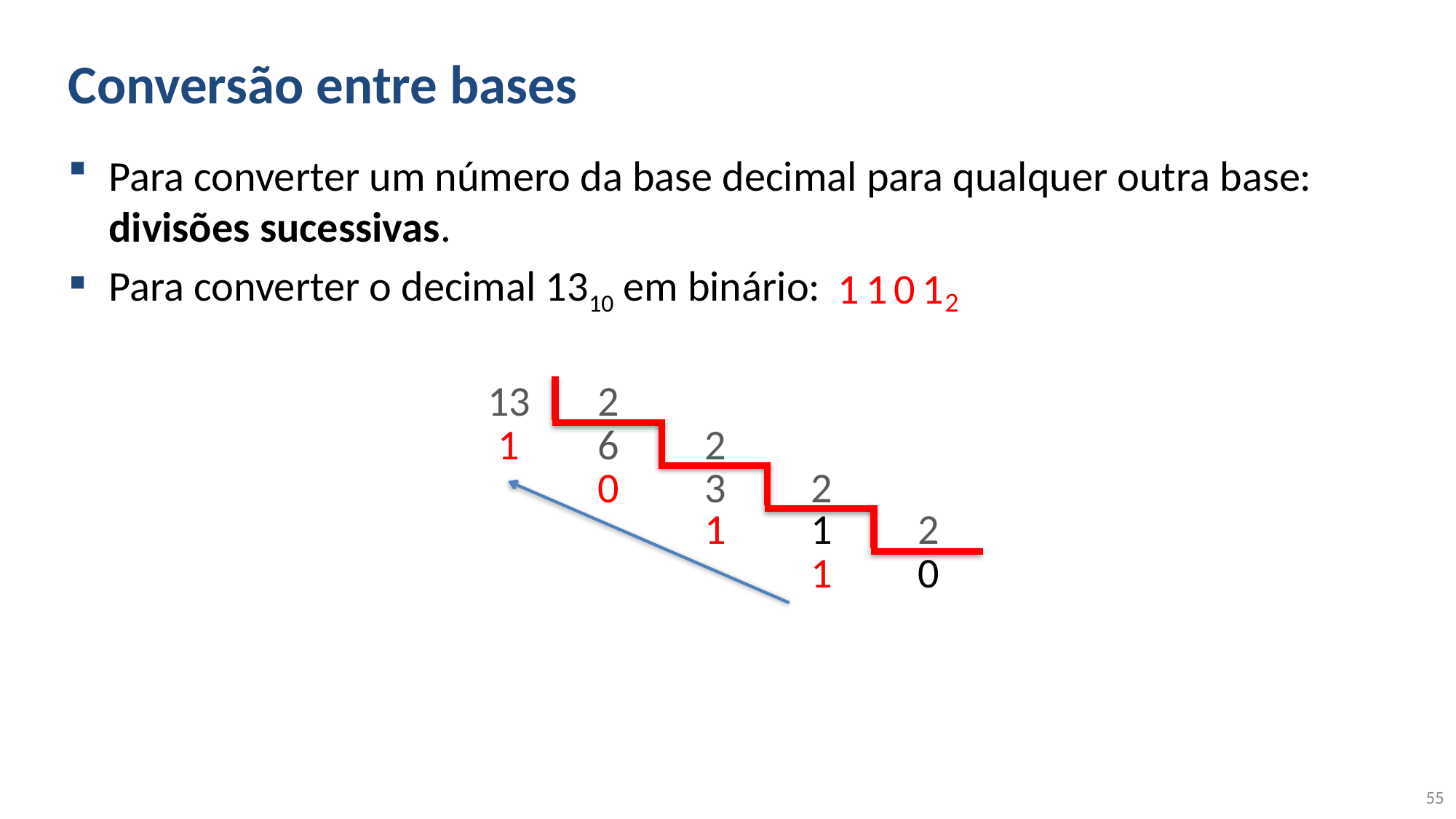

# Conversão entre bases
Para converter um número da base decimal para qualquer outra base: divisões sucessivas.
Para converter o decimal 1310 em binário:
1
1
0
1
2
13
2
1
6
2
0
3
2
1
1
2
1
0
55